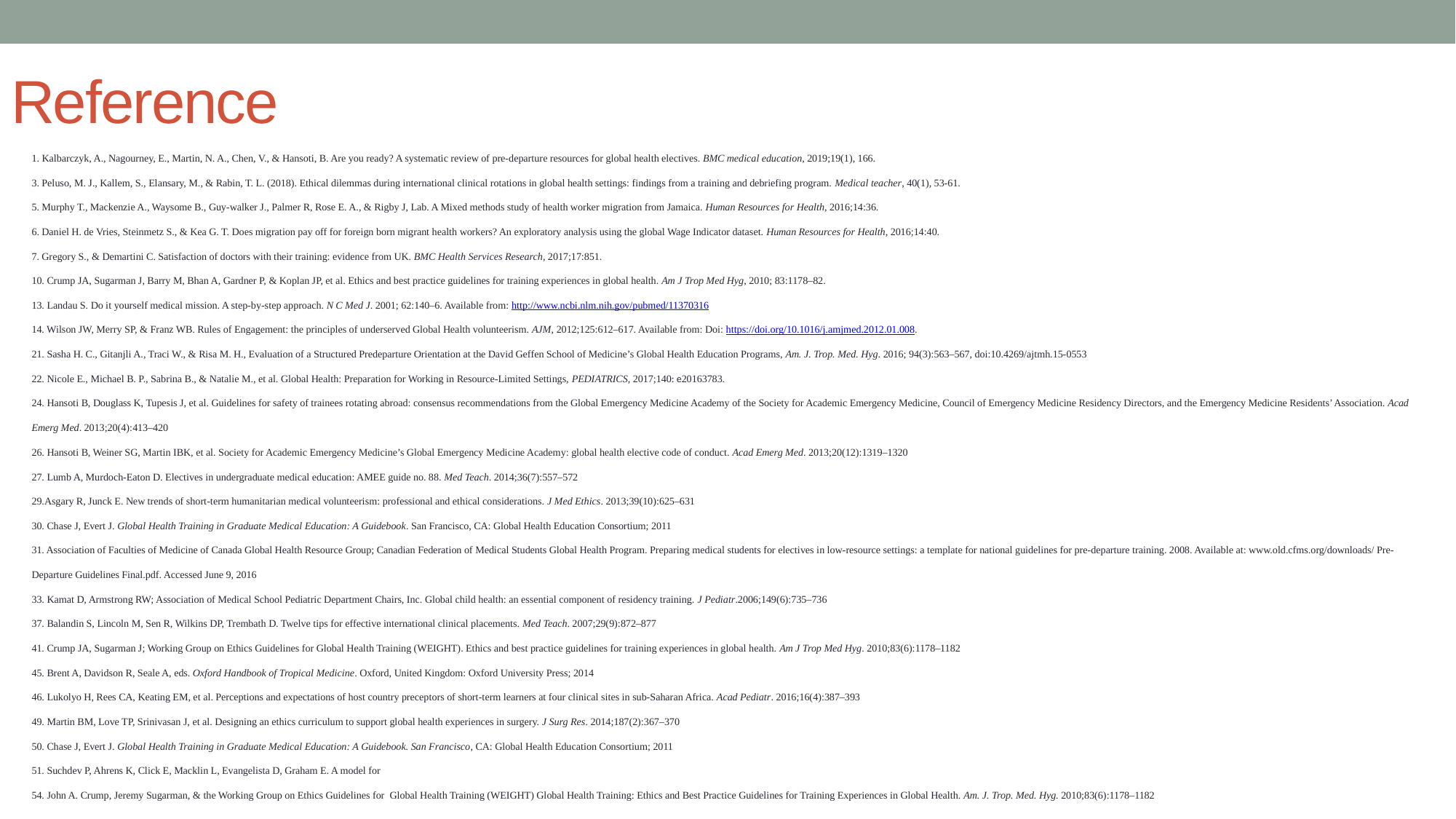

# Reference
1. Kalbarczyk, A., Nagourney, E., Martin, N. A., Chen, V., & Hansoti, B. Are you ready? A systematic review of pre-departure resources for global health electives. BMC medical education, 2019;19(1), 166.
3. Peluso, M. J., Kallem, S., Elansary, M., & Rabin, T. L. (2018). Ethical dilemmas during international clinical rotations in global health settings: findings from a training and debriefing program. Medical teacher, 40(1), 53-61.
5. Murphy T., Mackenzie A., Waysome B., Guy-walker J., Palmer R, Rose E. A., & Rigby J, Lab. A Mixed methods study of health worker migration from Jamaica. Human Resources for Health, 2016;14:36.
6. Daniel H. de Vries, Steinmetz S., & Kea G. T. Does migration pay off for foreign born migrant health workers? An exploratory analysis using the global Wage Indicator dataset. Human Resources for Health, 2016;14:40.
7. Gregory S., & Demartini C. Satisfaction of doctors with their training: evidence from UK. BMC Health Services Research, 2017;17:851.
10. Crump JA, Sugarman J, Barry M, Bhan A, Gardner P, & Koplan JP, et al. Ethics and best practice guidelines for training experiences in global health. Am J Trop Med Hyg, 2010; 83:1178–82.
13. Landau S. Do it yourself medical mission. A step-by-step approach. N C Med J. 2001; 62:140–6. Available from: http://www.ncbi.nlm.nih.gov/pubmed/11370316
14. Wilson JW, Merry SP, & Franz WB. Rules of Engagement: the principles of underserved Global Health volunteerism. AJM, 2012;125:612–617. Available from: Doi: https://doi.org/10.1016/j.amjmed.2012.01.008.
21. Sasha H. C., Gitanjli A., Traci W., & Risa M. H., Evaluation of a Structured Predeparture Orientation at the David Geffen School of Medicine’s Global Health Education Programs, Am. J. Trop. Med. Hyg. 2016; 94(3):563–567, doi:10.4269/ajtmh.15-0553
22. Nicole E., Michael B. P., Sabrina B., & Natalie M., et al. Global Health: Preparation for Working in Resource-Limited Settings, PEDIATRICS, 2017;140: e20163783.
24. Hansoti B, Douglass K, Tupesis J, et al. Guidelines for safety of trainees rotating abroad: consensus recommendations from the Global Emergency Medicine Academy of the Society for Academic Emergency Medicine, Council of Emergency Medicine Residency Directors, and the Emergency Medicine Residents’ Association. Acad Emerg Med. 2013;20(4):413–420
26. Hansoti B, Weiner SG, Martin IBK, et al. Society for Academic Emergency Medicine’s Global Emergency Medicine Academy: global health elective code of conduct. Acad Emerg Med. 2013;20(12):1319–1320
27. Lumb A, Murdoch-Eaton D. Electives in undergraduate medical education: AMEE guide no. 88. Med Teach. 2014;36(7):557–572
29.Asgary R, Junck E. New trends of short-term humanitarian medical volunteerism: professional and ethical considerations. J Med Ethics. 2013;39(10):625–631
30. Chase J, Evert J. Global Health Training in Graduate Medical Education: A Guidebook. San Francisco, CA: Global Health Education Consortium; 2011
31. Association of Faculties of Medicine of Canada Global Health Resource Group; Canadian Federation of Medical Students Global Health Program. Preparing medical students for electives in low-resource settings: a template for national guidelines for pre-departure training. 2008. Available at: www.old.cfms.org/downloads/ Pre-Departure Guidelines Final.pdf. Accessed June 9, 2016
33. Kamat D, Armstrong RW; Association of Medical School Pediatric Department Chairs, Inc. Global child health: an essential component of residency training. J Pediatr.2006;149(6):735–736
37. Balandin S, Lincoln M, Sen R, Wilkins DP, Trembath D. Twelve tips for effective international clinical placements. Med Teach. 2007;29(9):872–877
41. Crump JA, Sugarman J; Working Group on Ethics Guidelines for Global Health Training (WEIGHT). Ethics and best practice guidelines for training experiences in global health. Am J Trop Med Hyg. 2010;83(6):1178–1182
45. Brent A, Davidson R, Seale A, eds. Oxford Handbook of Tropical Medicine. Oxford, United Kingdom: Oxford University Press; 2014
46. Lukolyo H, Rees CA, Keating EM, et al. Perceptions and expectations of host country preceptors of short-term learners at four clinical sites in sub-Saharan Africa. Acad Pediatr. 2016;16(4):387–393
49. Martin BM, Love TP, Srinivasan J, et al. Designing an ethics curriculum to support global health experiences in surgery. J Surg Res. 2014;187(2):367–370
50. Chase J, Evert J. Global Health Training in Graduate Medical Education: A Guidebook. San Francisco, CA: Global Health Education Consortium; 2011
51. Suchdev P, Ahrens K, Click E, Macklin L, Evangelista D, Graham E. A model for
54. John A. Crump, Jeremy Sugarman, & the Working Group on Ethics Guidelines for  Global Health Training (WEIGHT) Global Health Training: Ethics and Best Practice Guidelines for Training Experiences in Global Health. Am. J. Trop. Med. Hyg. 2010;83(6):1178–1182